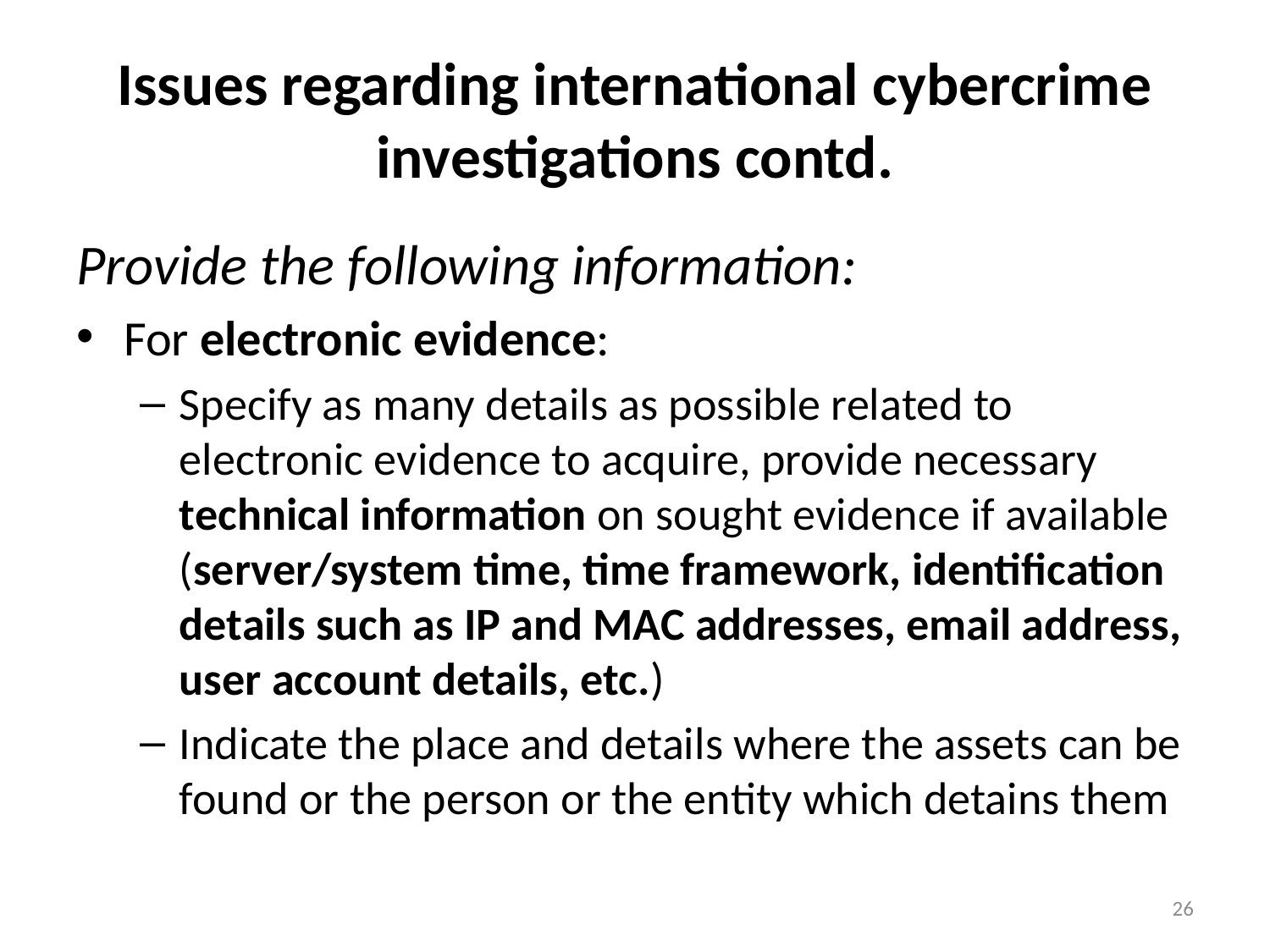

# Issues regarding international cybercrime investigations contd.
Provide the following information:
For electronic evidence:
Specify as many details as possible related to electronic evidence to acquire, provide necessary technical information on sought evidence if available (server/system time, time framework, identification details such as IP and MAC addresses, email address, user account details, etc.)
Indicate the place and details where the assets can be found or the person or the entity which detains them

26